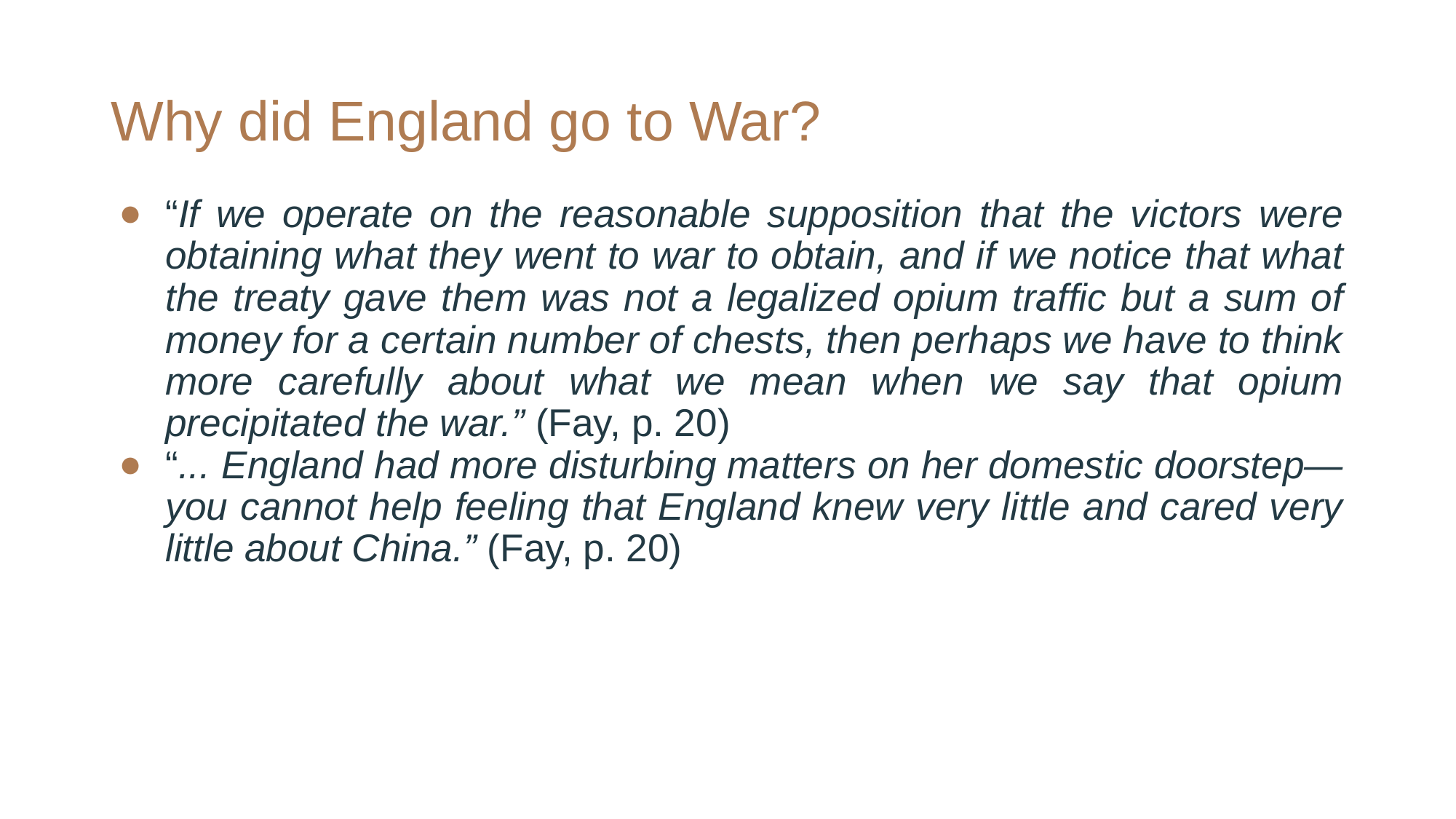

# Why did England go to War?
“If we operate on the reasonable supposition that the victors were obtaining what they went to war to obtain, and if we notice that what the treaty gave them was not a legalized opium traffic but a sum of money for a certain number of chests, then perhaps we have to think more carefully about what we mean when we say that opium precipitated the war.” (Fay, p. 20)
“... England had more disturbing matters on her domestic doorstep—you cannot help feeling that England knew very little and cared very little about China.” (Fay, p. 20)